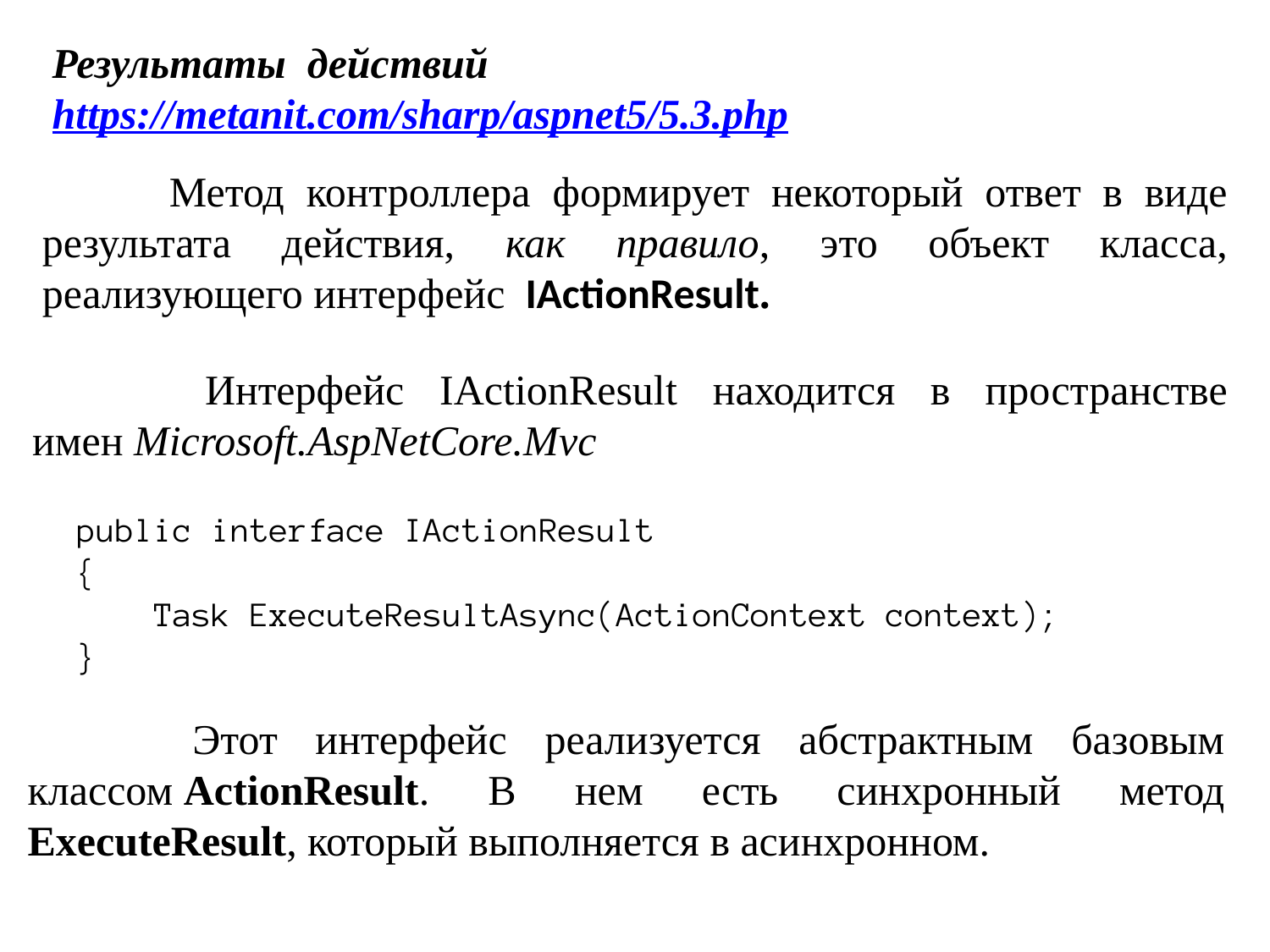

Результаты  действий
https://metanit.com/sharp/aspnet5/5.3.php

	Метод контроллера формирует некоторый ответ в виде результата действия, как правило, это объект класса, реализующего интерфейс  IActionResult.
	  Интерфейс IActionResult находится в пространстве имен Microsoft.AspNetCore.Mvc
public interface IActionResult
{
    Task ExecuteResultAsync(ActionContext context);
}
	 Этот интерфейс реализуется абстрактным базовым классом ActionResult. В нем есть синхронный метод ExecuteResult, который выполняется в асинхронном.